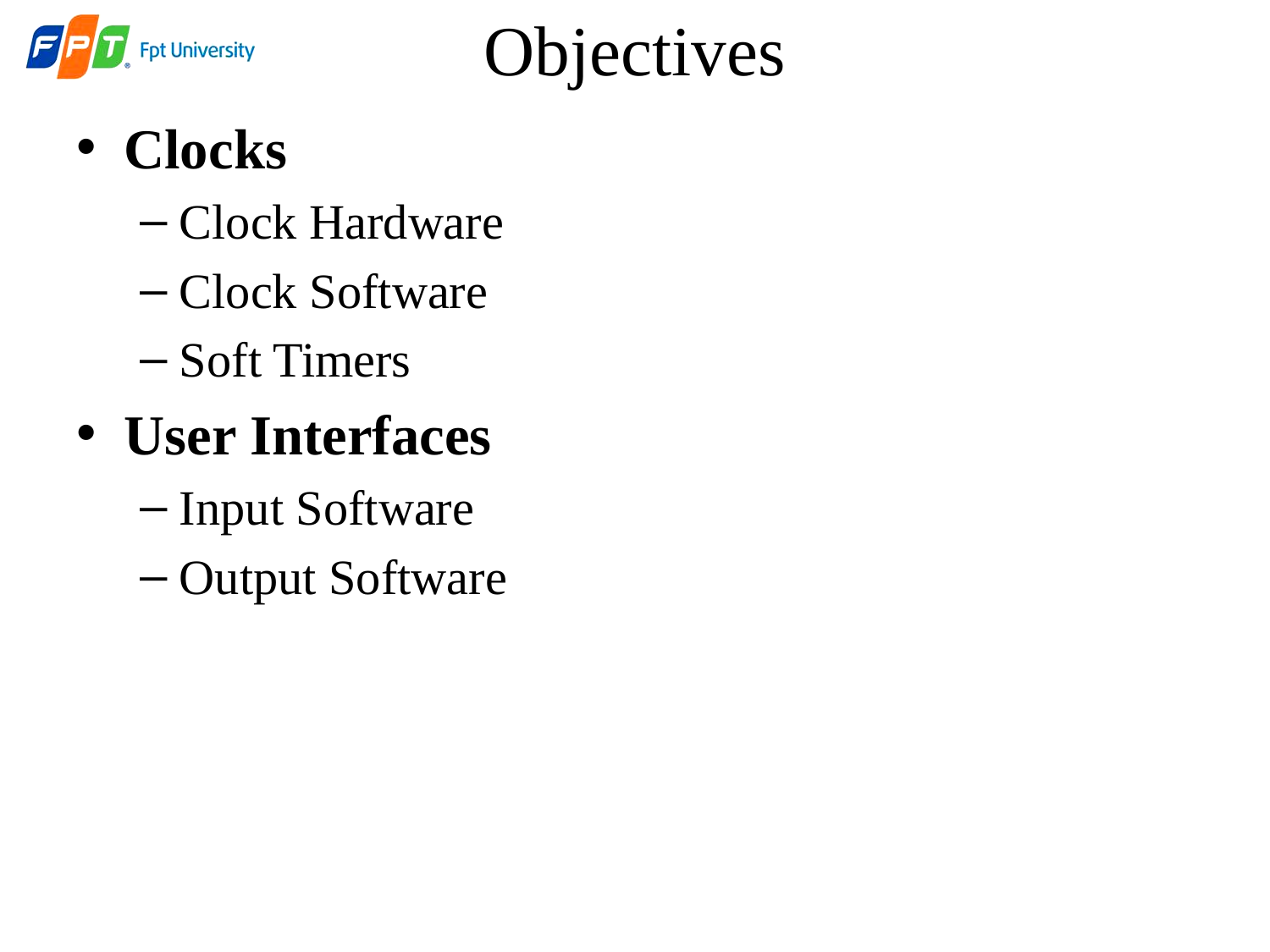

# Objectives
Clocks
Clock Hardware
Clock Software
Soft Timers
User Interfaces
Input Software
Output Software